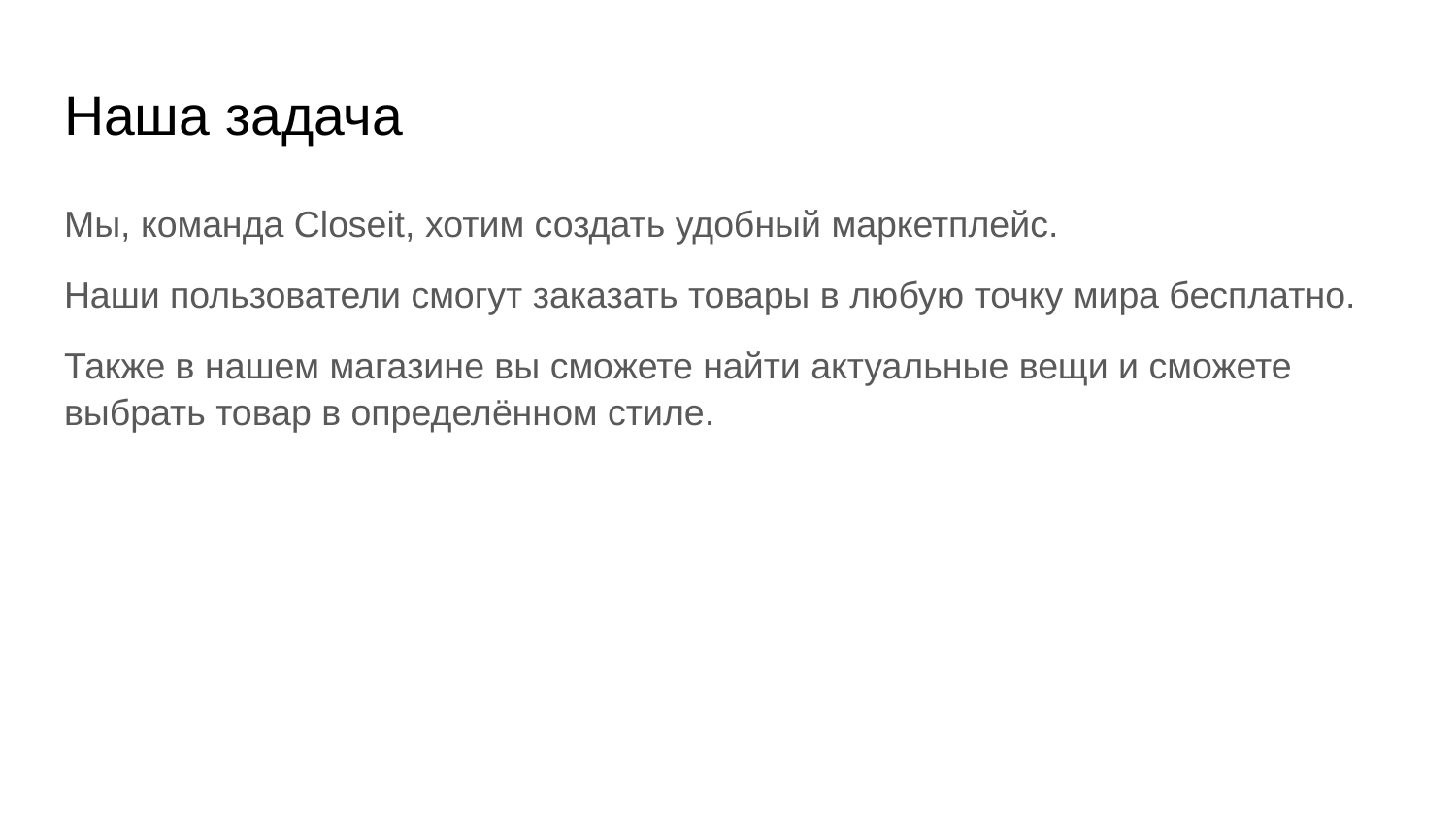

# Наша задача
Мы, команда Closeit, хотим создать удобный маркетплейс.
Наши пользователи смогут заказать товары в любую точку мира бесплатно.
Также в нашем магазине вы сможете найти актуальные вещи и сможете выбрать товар в определённом стиле.